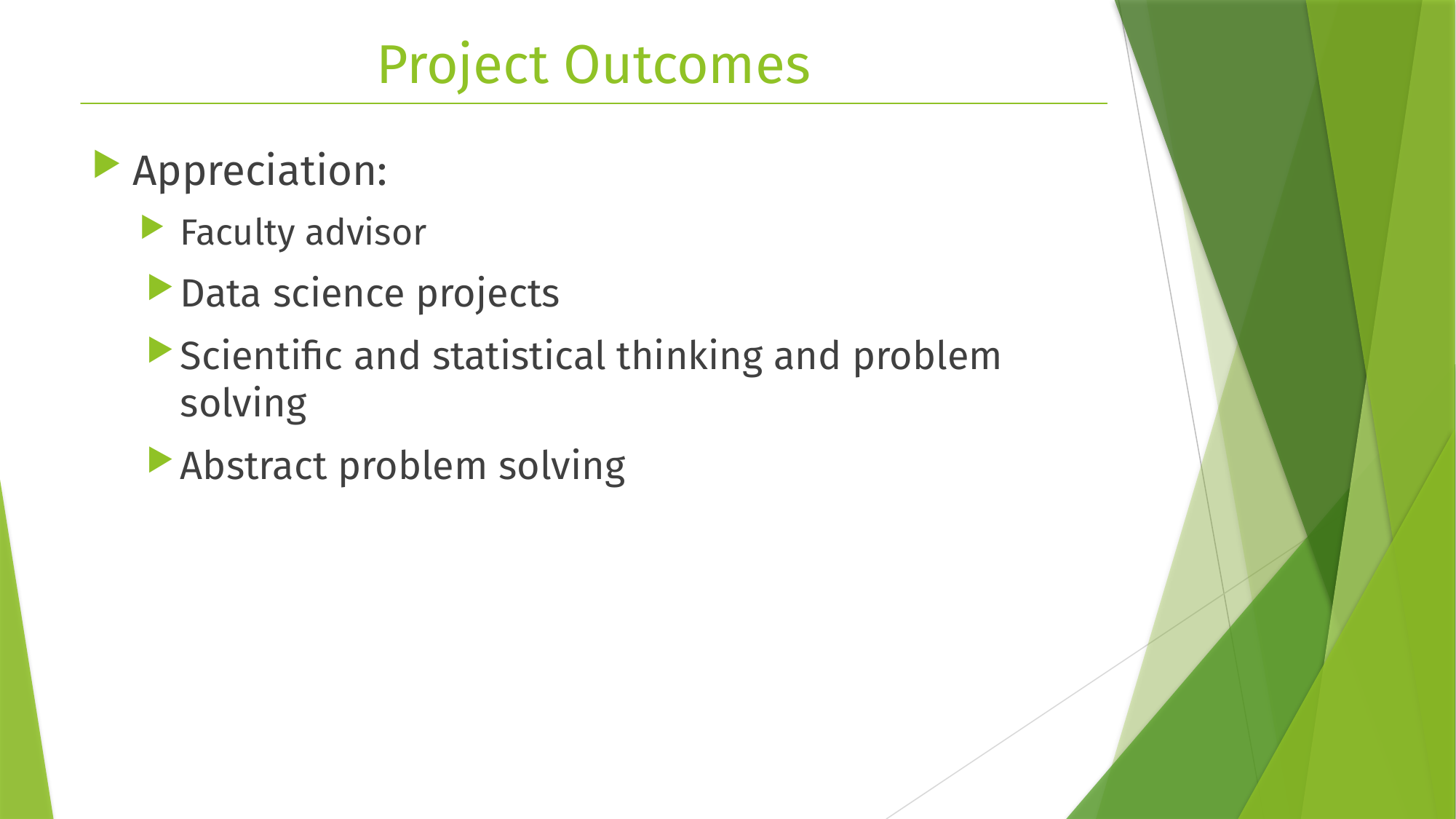

Project Outcomes
Appreciation:
Faculty advisor
Data science projects
Scientific and statistical thinking and problem solving
Abstract problem solving